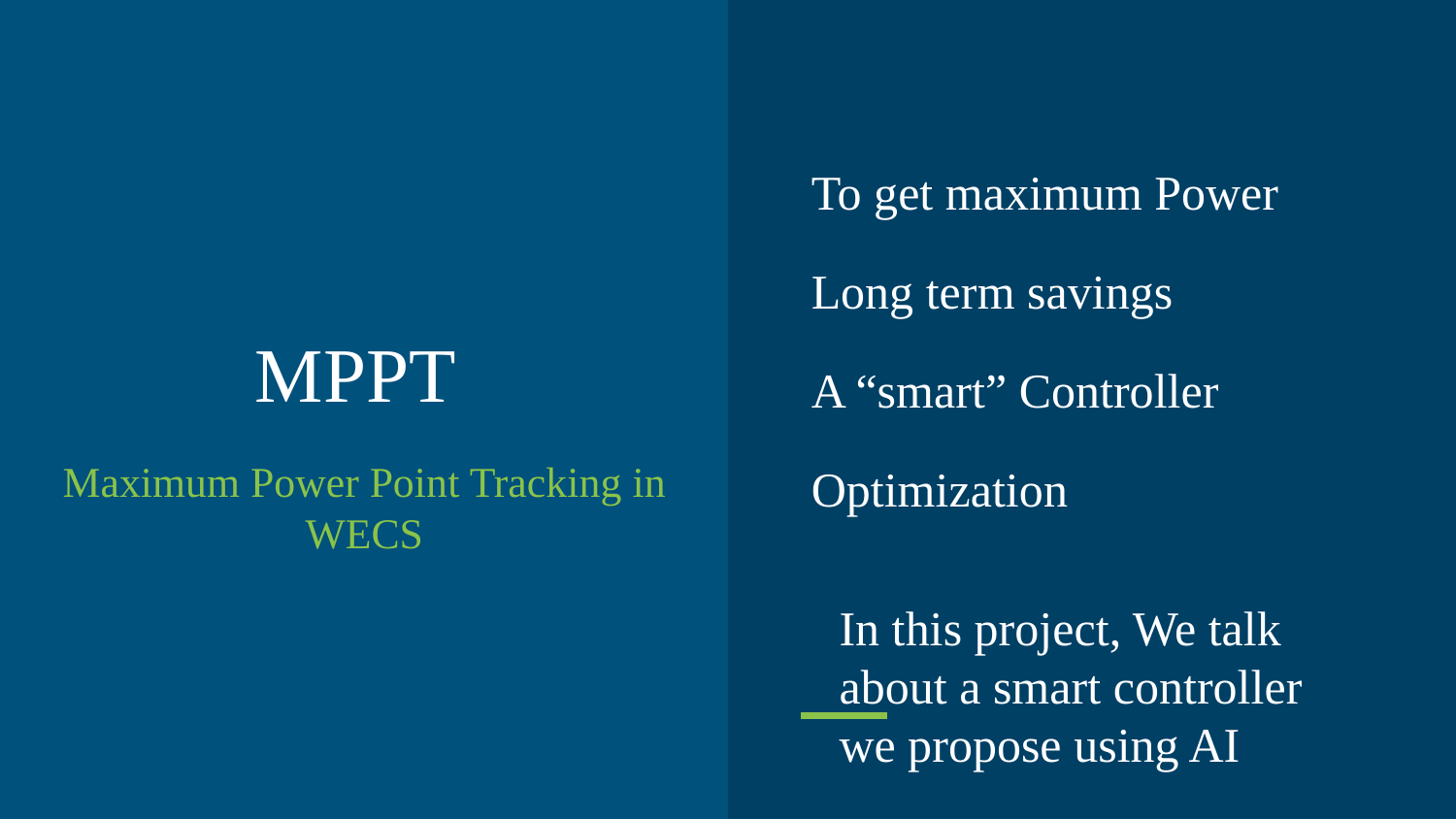

To get maximum Power
Long term savings
A “smart” Controller
Optimization
# MPPT
Maximum Power Point Tracking in WECS
In this project, We talk about a smart controller we propose using AI